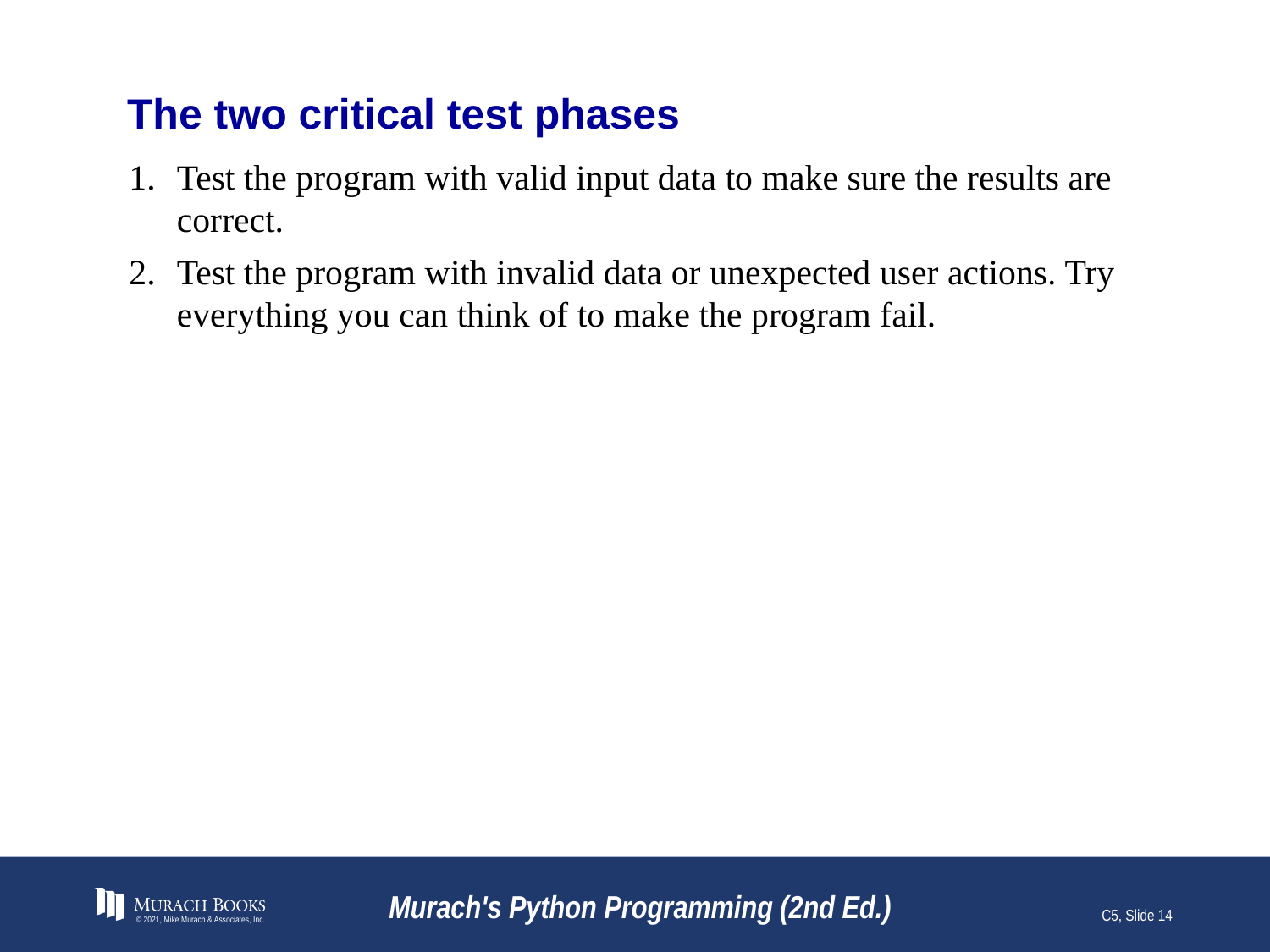

# The two critical test phases
Test the program with valid input data to make sure the results are correct.
Test the program with invalid data or unexpected user actions. Try everything you can think of to make the program fail.

© 2021, Mike Murach & Associates, Inc.
Murach's Python Programming (2nd Ed.)

C5, Slide 14